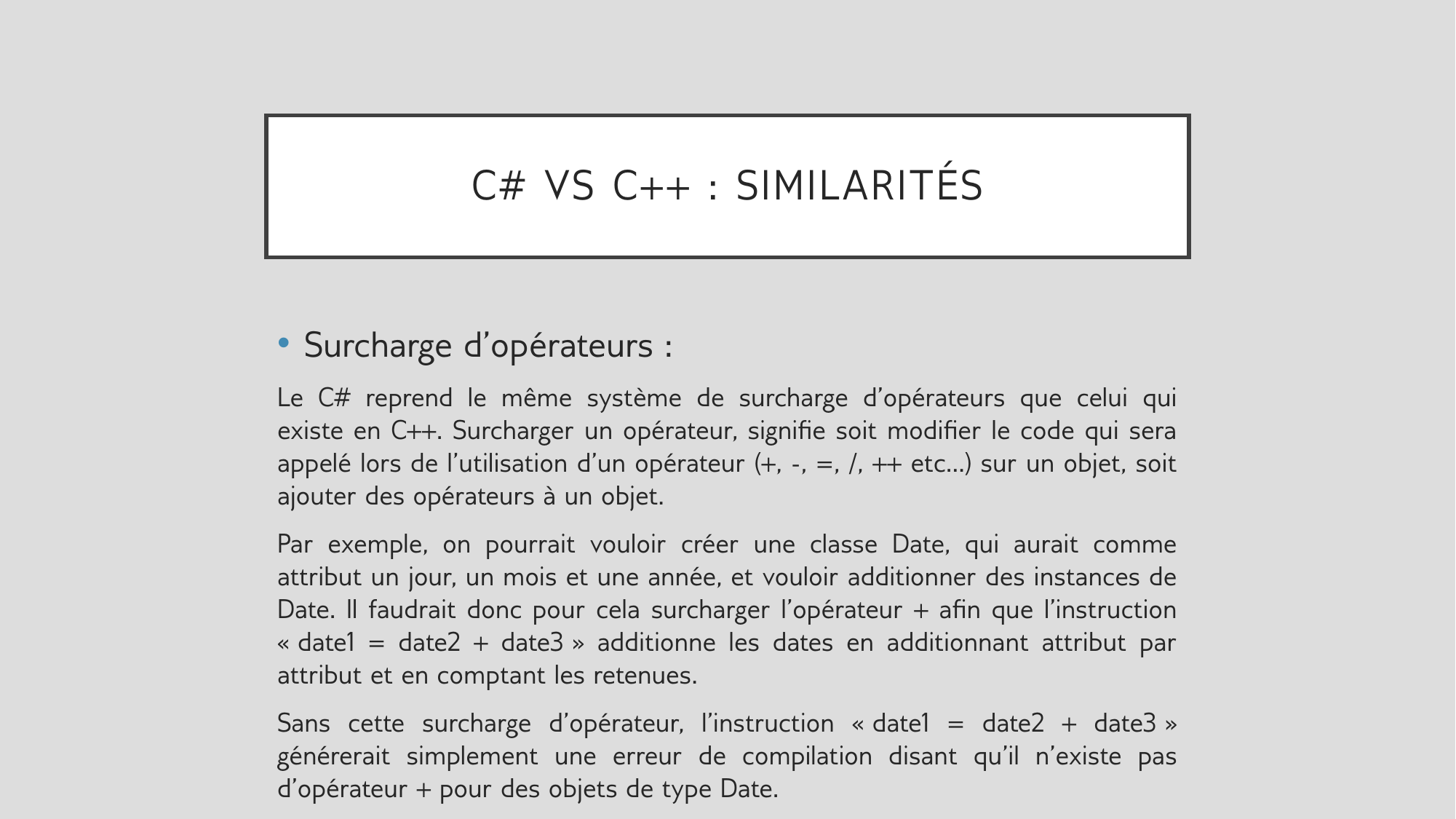

# C# vs C++ : Similarités
Surcharge d’opérateurs :
Le C# reprend le même système de surcharge d’opérateurs que celui qui existe en C++. Surcharger un opérateur, signifie soit modifier le code qui sera appelé lors de l’utilisation d’un opérateur (+, -, =, /, ++ etc…) sur un objet, soit ajouter des opérateurs à un objet.
Par exemple, on pourrait vouloir créer une classe Date, qui aurait comme attribut un jour, un mois et une année, et vouloir additionner des instances de Date. Il faudrait donc pour cela surcharger l’opérateur + afin que l’instruction « date1 = date2 + date3 » additionne les dates en additionnant attribut par attribut et en comptant les retenues.
Sans cette surcharge d’opérateur, l’instruction « date1 = date2 + date3 » générerait simplement une erreur de compilation disant qu’il n’existe pas d’opérateur + pour des objets de type Date.